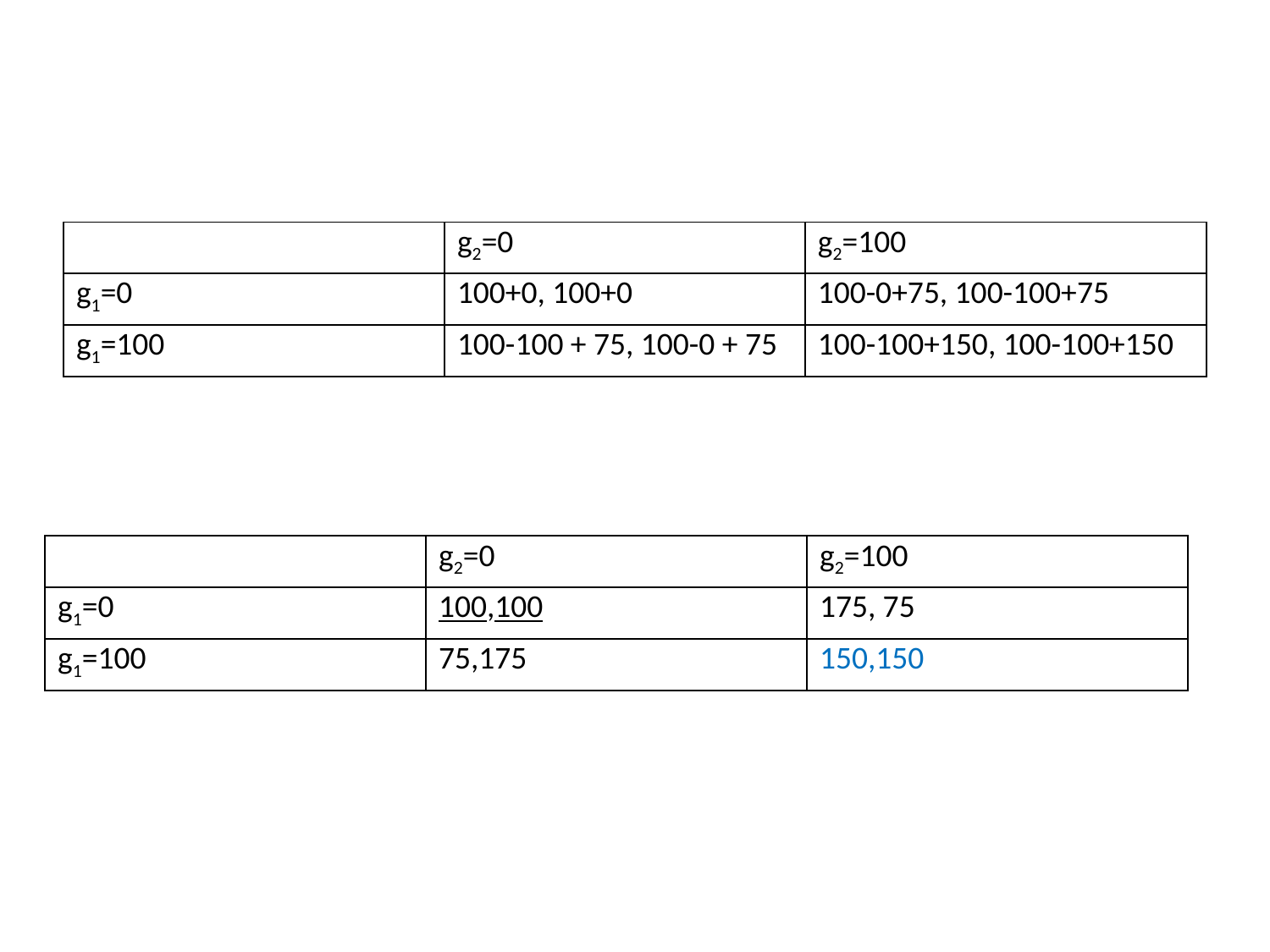

#
|  | g2=0 | g2=100 |
| --- | --- | --- |
| g1=0 | 100+0, 100+0 | 100-0+75, 100-100+75 |
| g1=100 | 100-100 + 75, 100-0 + 75 | 100-100+150, 100-100+150 |
|  | g2=0 | g2=100 |
| --- | --- | --- |
| g1=0 | 100,100 | 175, 75 |
| g1=100 | 75,175 | 150,150 |